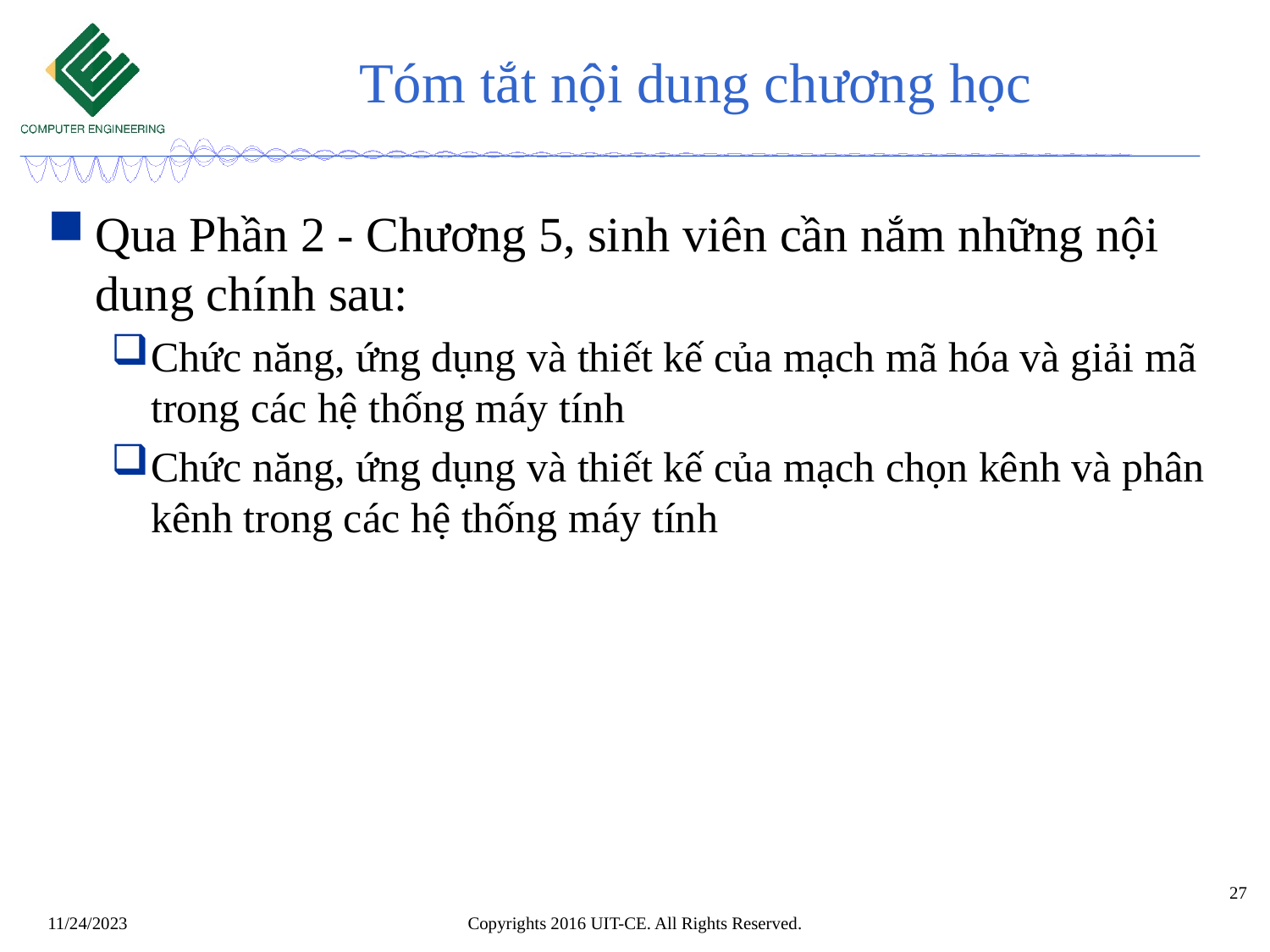

# Tóm tắt nội dung chương học
Qua Phần 2 - Chương 5, sinh viên cần nắm những nội dung chính sau:
Chức năng, ứng dụng và thiết kế của mạch mã hóa và giải mã trong các hệ thống máy tính
Chức năng, ứng dụng và thiết kế của mạch chọn kênh và phân kênh trong các hệ thống máy tính

27
Copyrights 2016 UIT-CE. All Rights Reserved.
11/24/2023